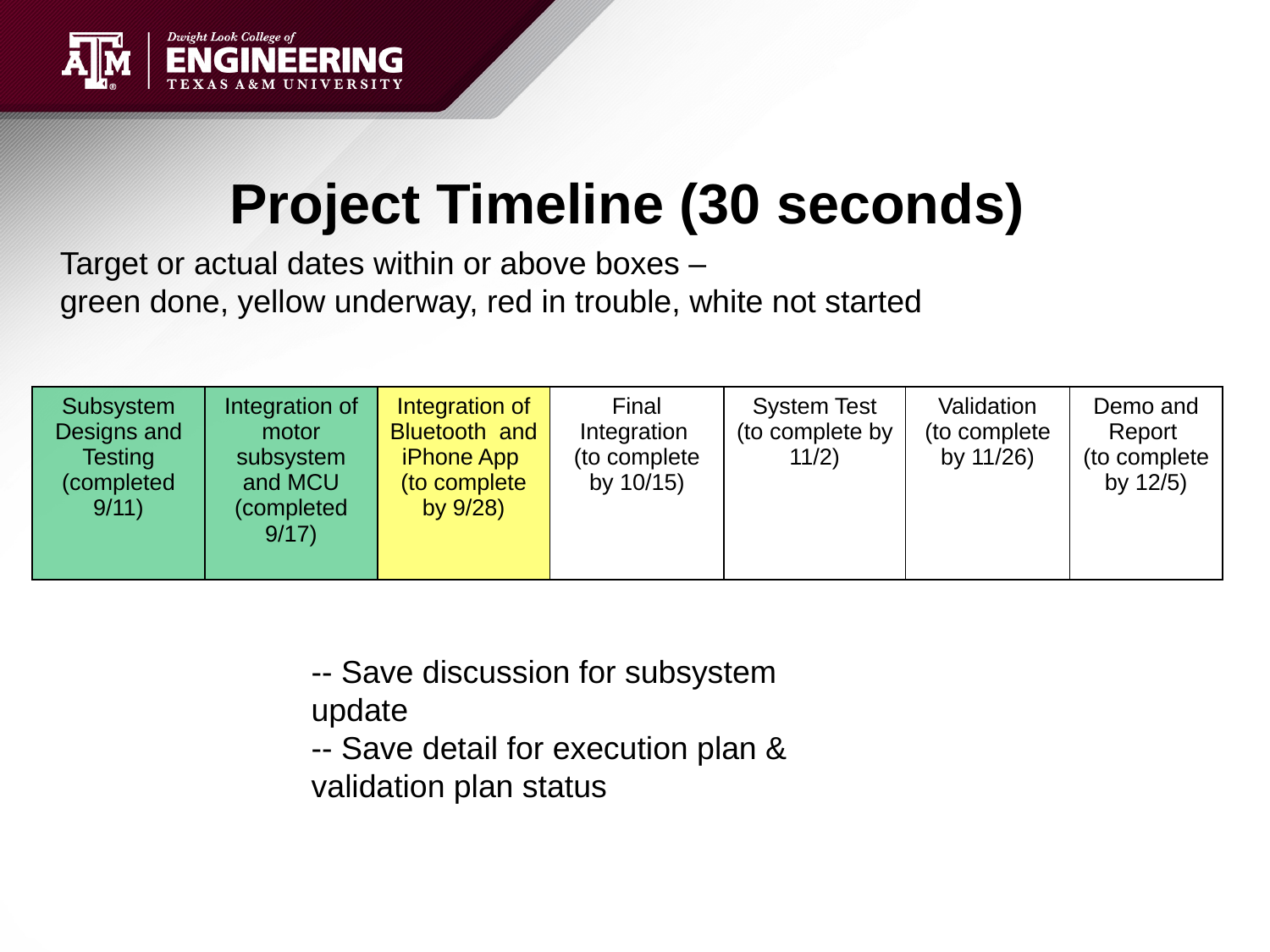

# Project Timeline (30 seconds)
Target or actual dates within or above boxes –
green done, yellow underway, red in trouble, white not started
| Subsystem Designs and Testing (completed 9/11) | Integration of motor subsystem and MCU (completed 9/17) | Integration of Bluetooth and iPhone App (to complete by 9/28) | Final Integration (to complete by 10/15) | System Test (to complete by 11/2) | Validation (to complete by 11/26) | Demo and Report (to complete by 12/5) |
| --- | --- | --- | --- | --- | --- | --- |

-- Save discussion for subsystem update
-- Save detail for execution plan & validation plan status